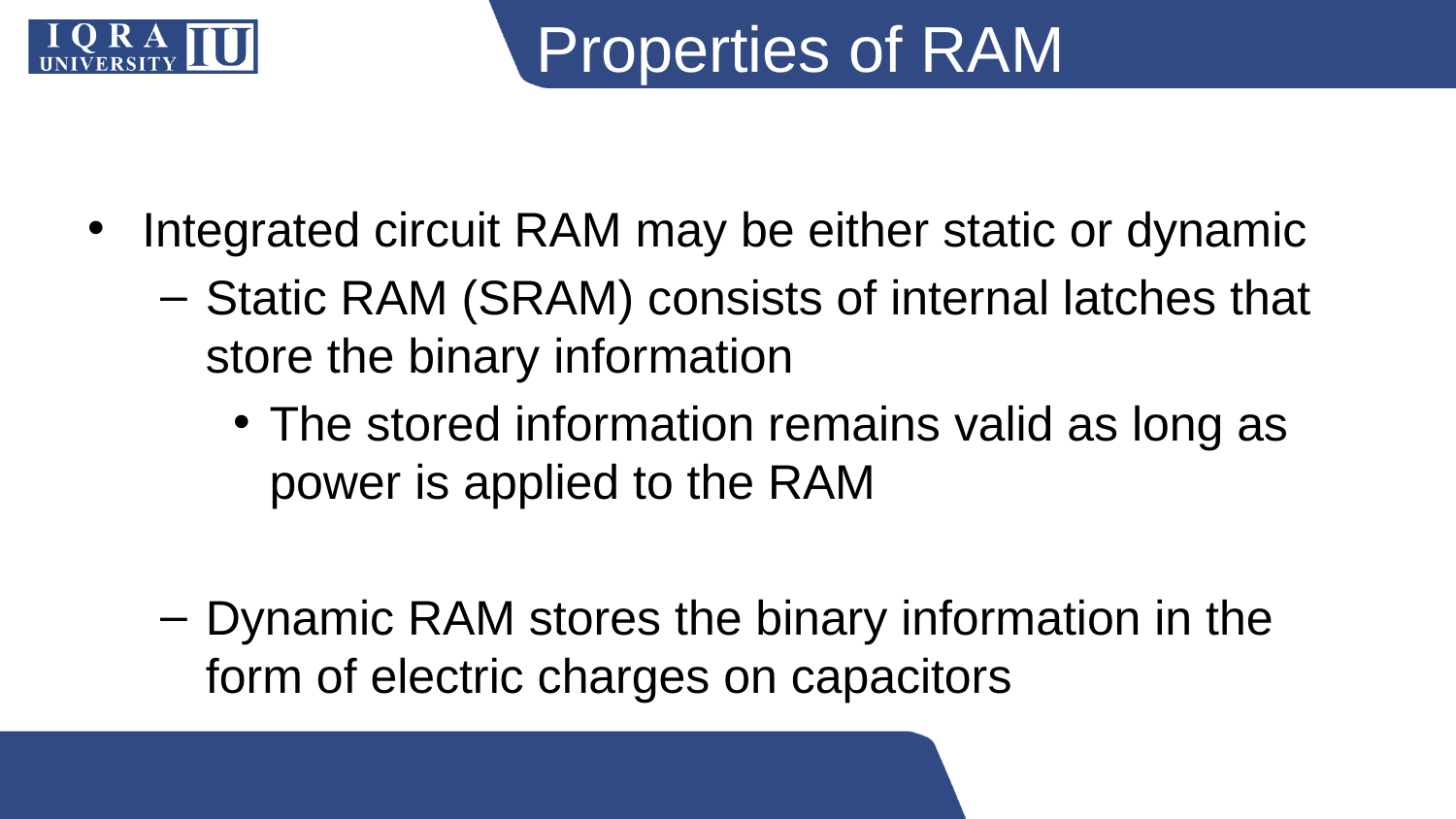

# Properties of RAM
Integrated circuit RAM may be either static or dynamic
Static RAM (SRAM) consists of internal latches that store the binary information
The stored information remains valid as long as power is applied to the RAM

Dynamic RAM stores the binary information in the form of electric charges on capacitors